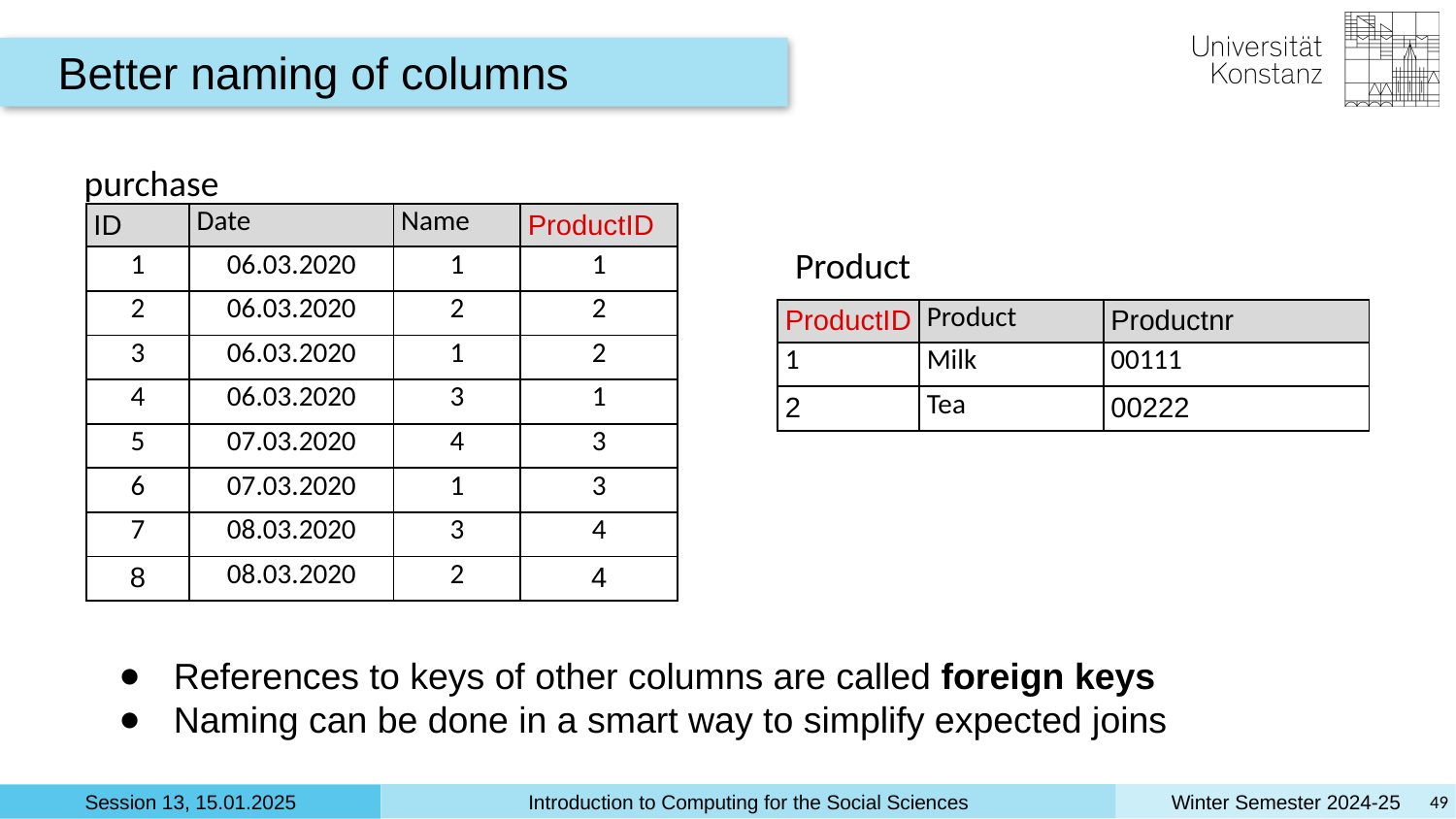

Better naming of columns

purchase
| ID | Date | Name | ProductID |
| --- | --- | --- | --- |
| 1 | 06.03.2020 | 1 | 1 |
| 2 | 06.03.2020 | 2 | 2 |
| 3 | 06.03.2020 | 1 | 2 |
| 4 | 06.03.2020 | 3 | 1 |
| 5 | 07.03.2020 | 4 | 3 |
| 6 | 07.03.2020 | 1 | 3 |
| 7 | 08.03.2020 | 3 | 4 |
| 8 | 08.03.2020 | 2 | 4 |
Product
| ProductID | Product | Productnr |
| --- | --- | --- |
| 1 | Milk | 00111 |
| 2 | Tea | 00222 |
References to keys of other columns are called foreign keys
Naming can be done in a smart way to simplify expected joins